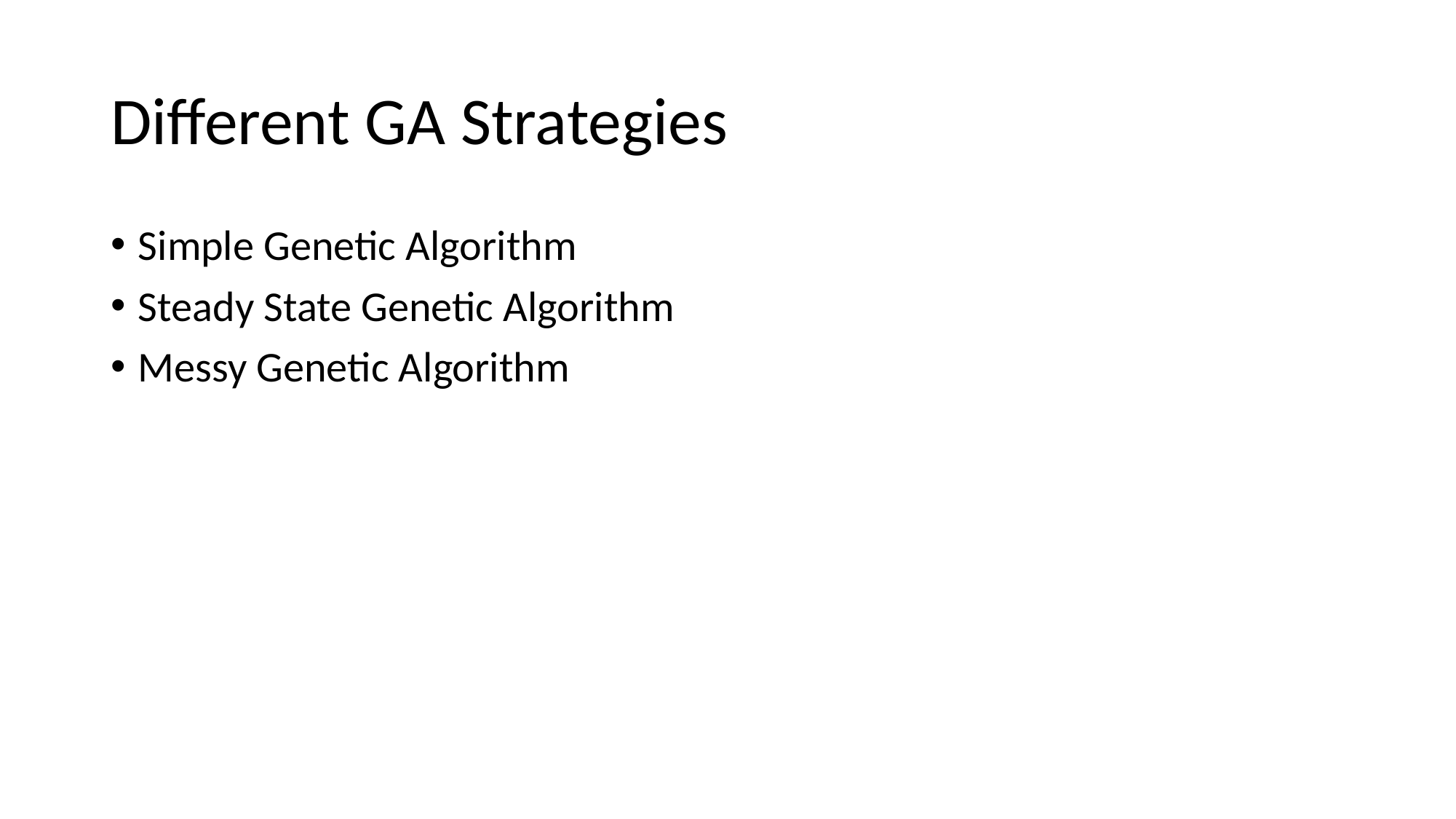

# Different GA Strategies
Simple Genetic Algorithm
Steady State Genetic Algorithm
Messy Genetic Algorithm